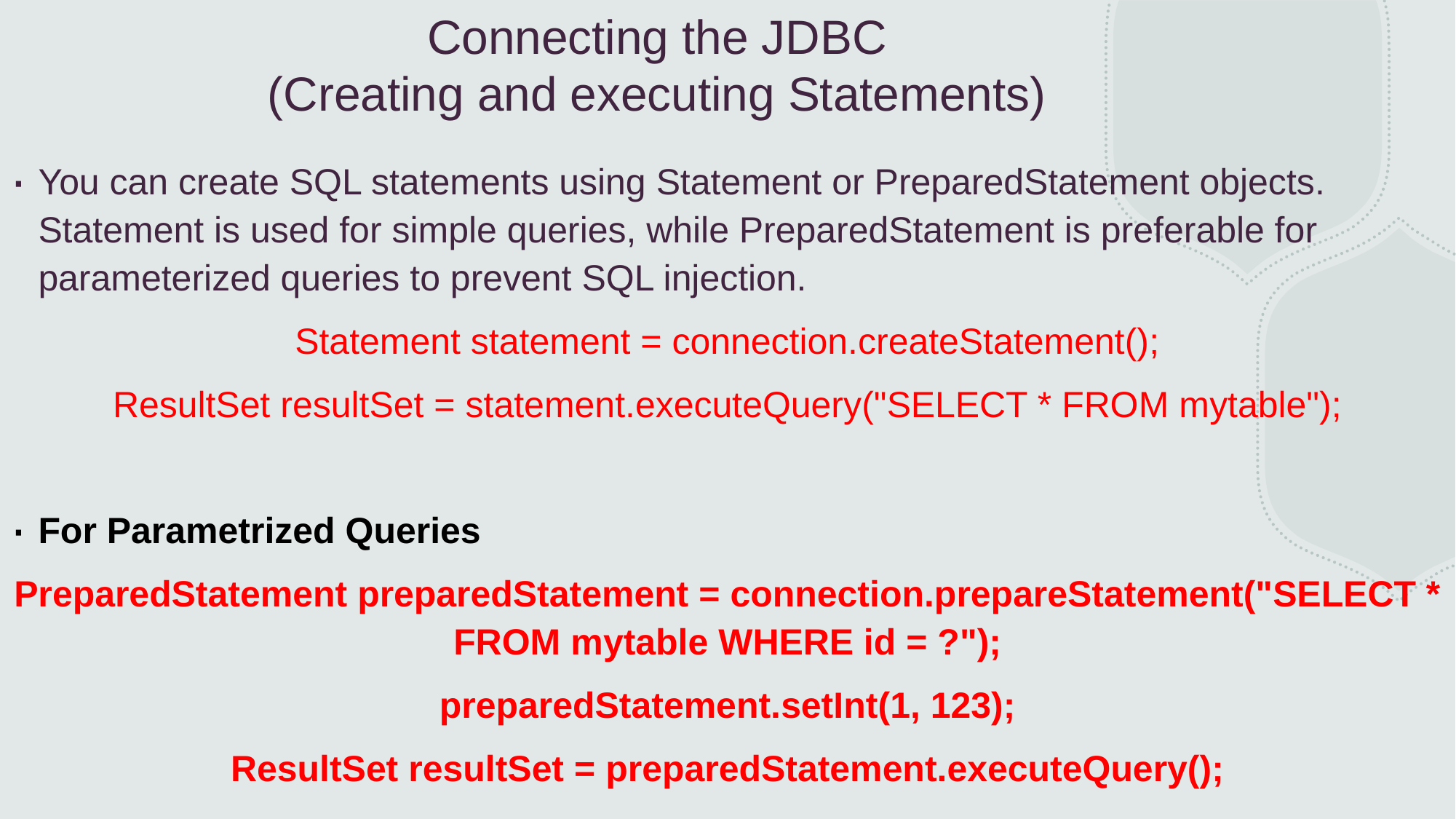

# Connecting the JDBC (Creating and executing Statements)
You can create SQL statements using Statement or PreparedStatement objects. Statement is used for simple queries, while PreparedStatement is preferable for parameterized queries to prevent SQL injection.
Statement statement = connection.createStatement();
ResultSet resultSet = statement.executeQuery("SELECT * FROM mytable");

For Parametrized Queries
PreparedStatement preparedStatement = connection.prepareStatement("SELECT * FROM mytable WHERE id = ?");
preparedStatement.setInt(1, 123);
ResultSet resultSet = preparedStatement.executeQuery();